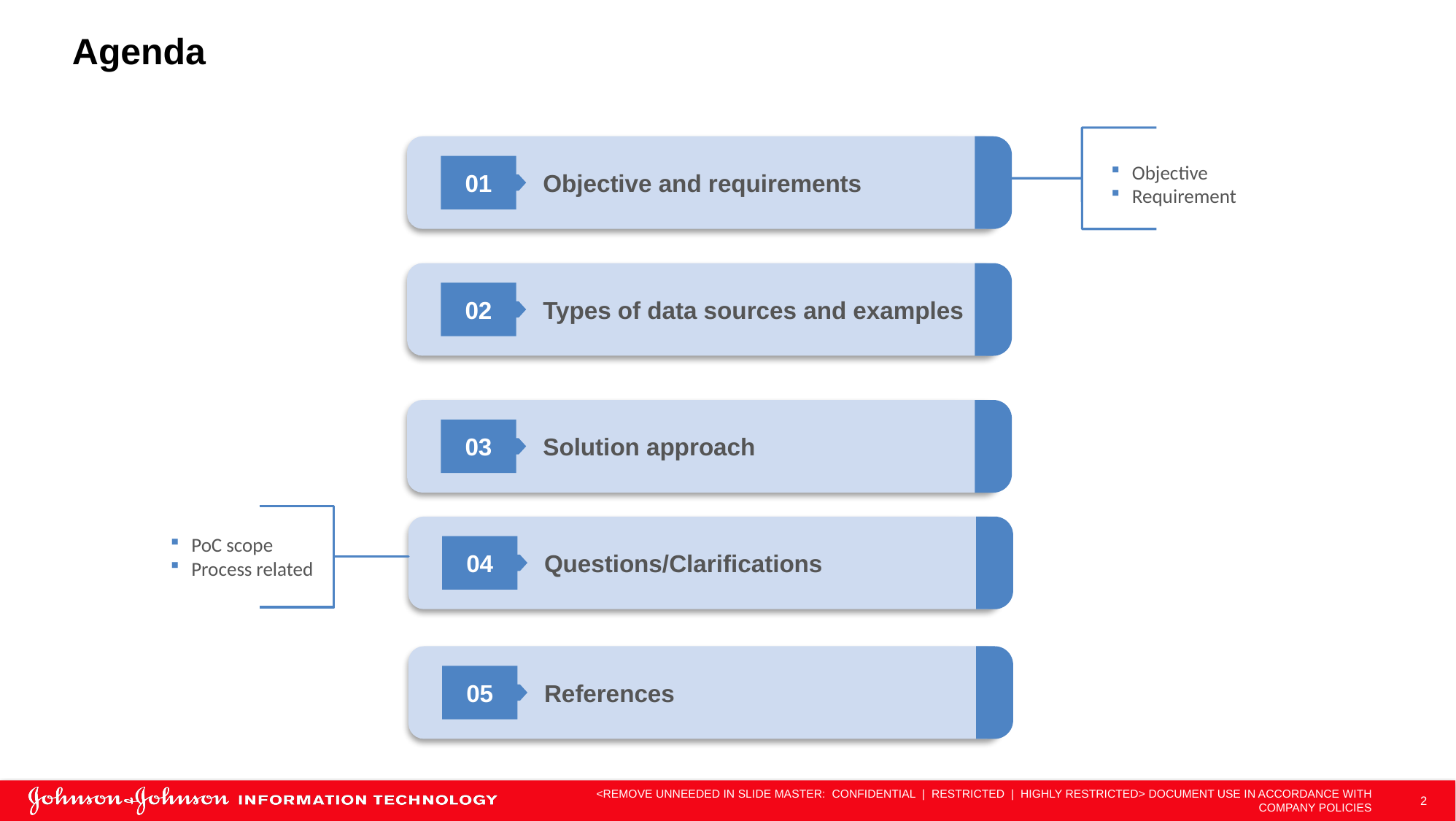

# Agenda

Objective and requirements
01

Objective
Requirement
Types of data sources and examples
02

Solution approach
03

Questions/Clarifications
04

PoC scope
Process related
References
05